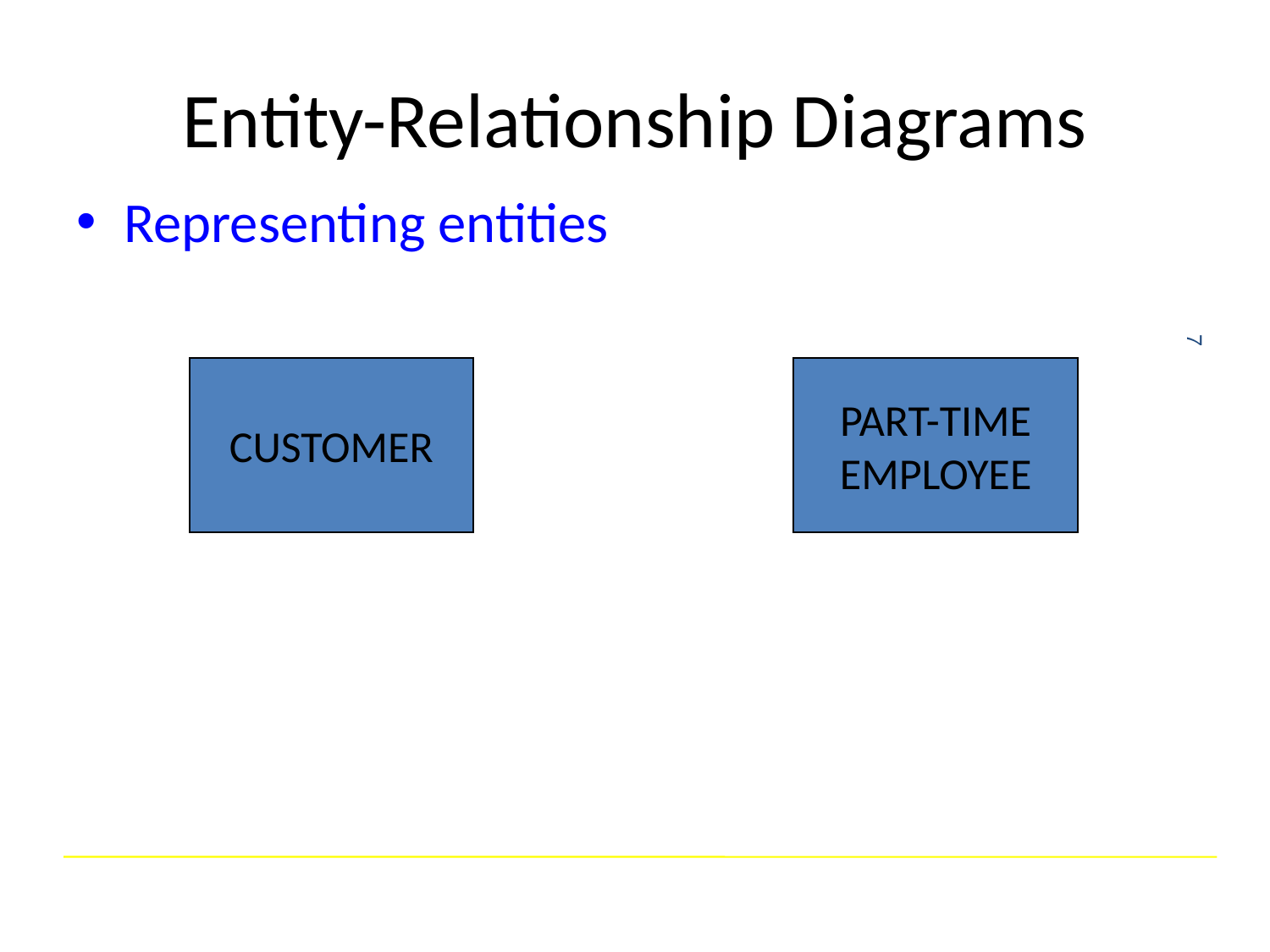

# Entity-Relationship Diagrams
Representing entities
CUSTOMER
PART-TIME
EMPLOYEE
7